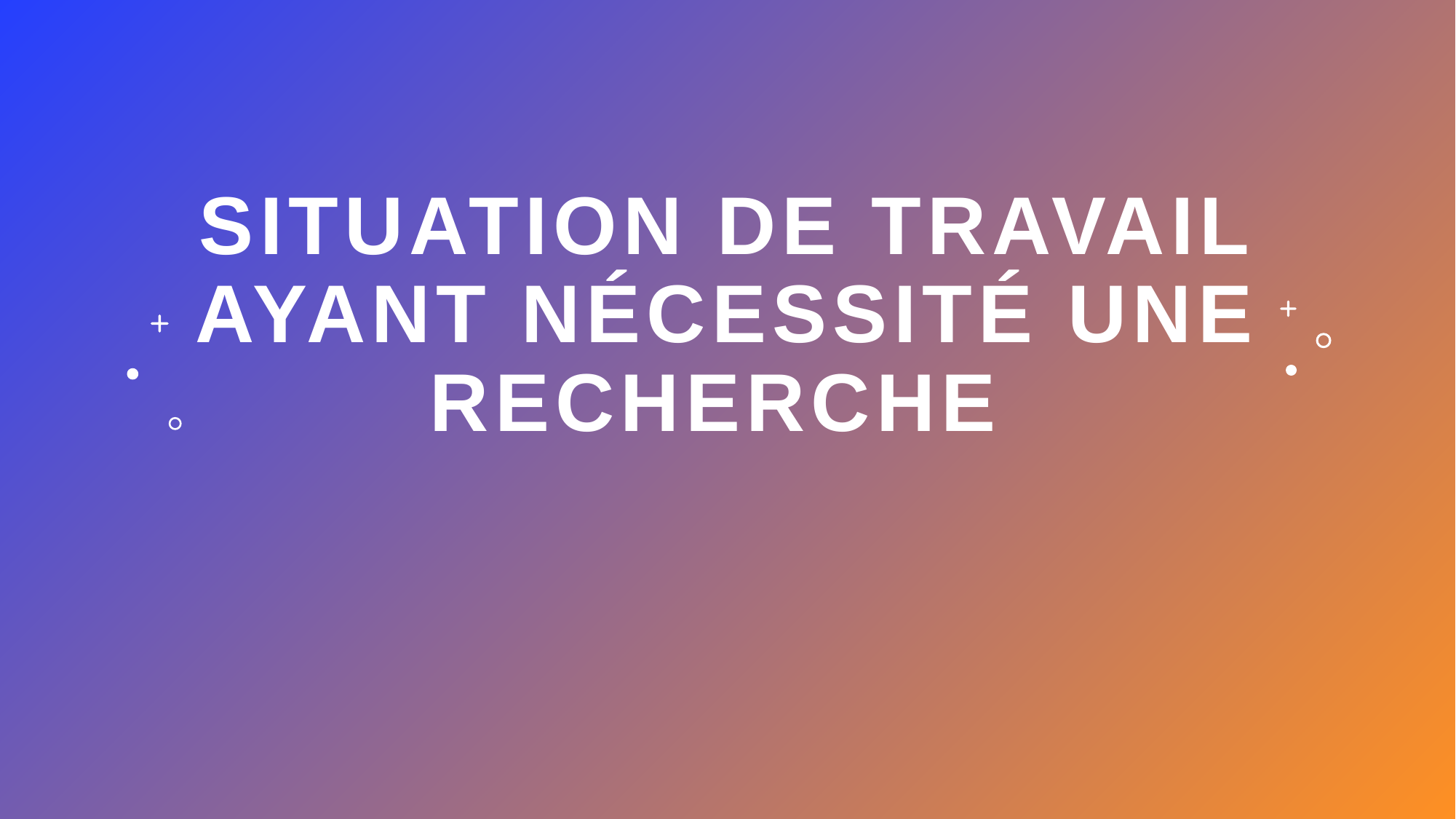

# Situation de travail ayant nécessité une recherche